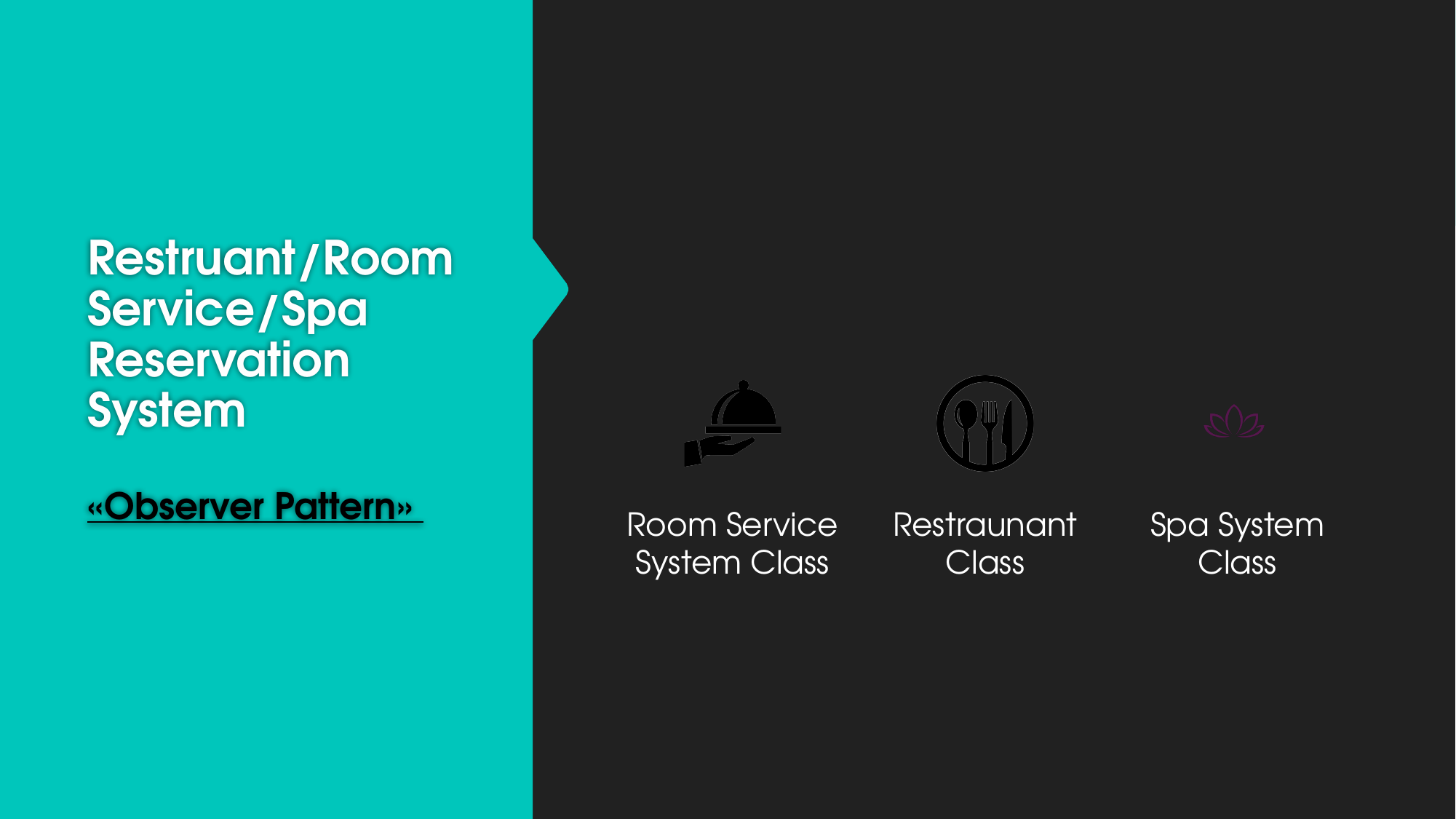

# Restruant/Room Service/Spa Reservation System «Observer Pattern»
Room Service System Class
Restraunant Class
Spa System Class